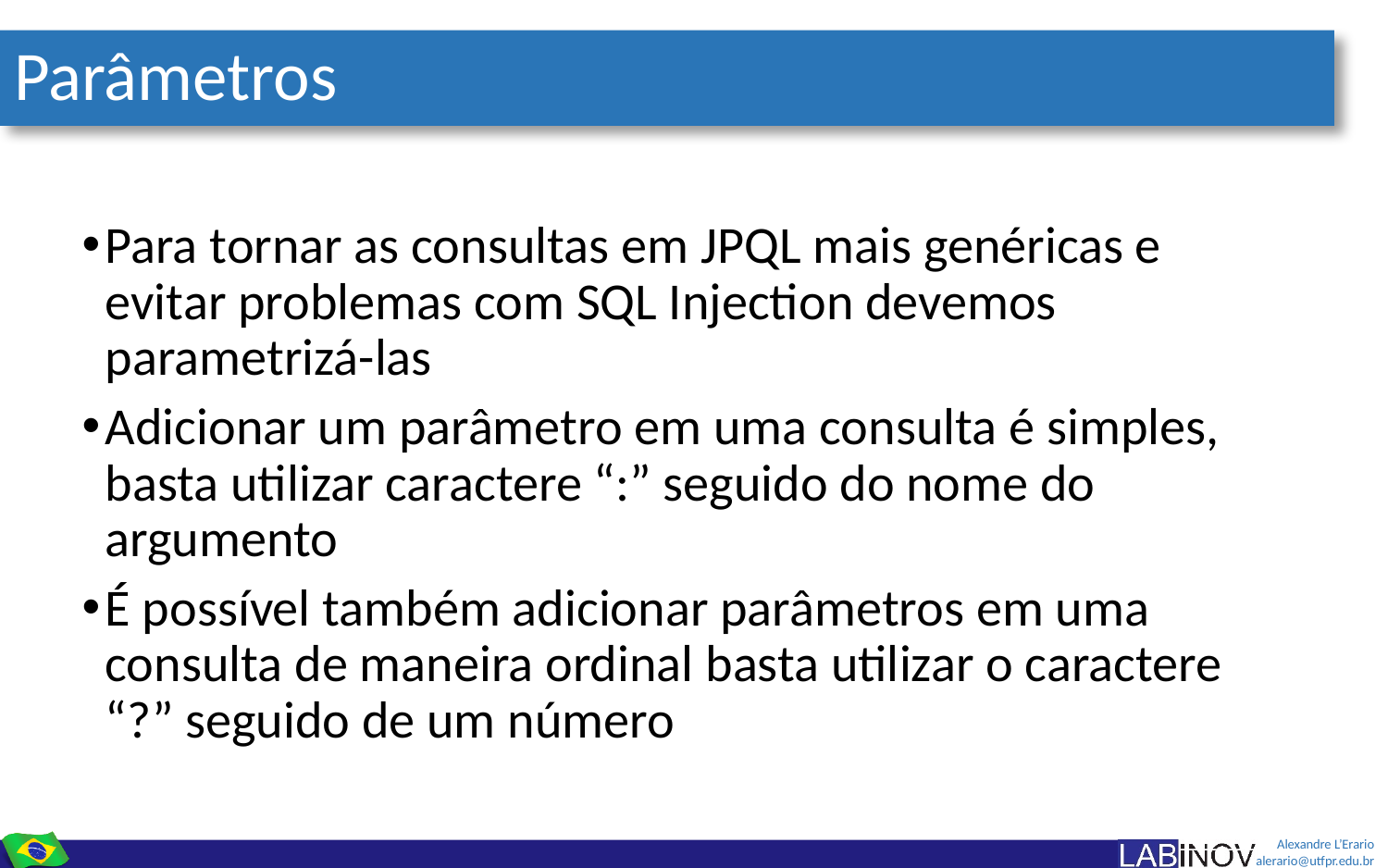

# Parâmetros
Para tornar as consultas em JPQL mais genéricas e evitar problemas com SQL Injection devemos parametrizá-las
Adicionar um parâmetro em uma consulta é simples, basta utilizar caractere “:” seguido do nome do argumento
É possível também adicionar parâmetros em uma consulta de maneira ordinal basta utilizar o caractere “?” seguido de um número